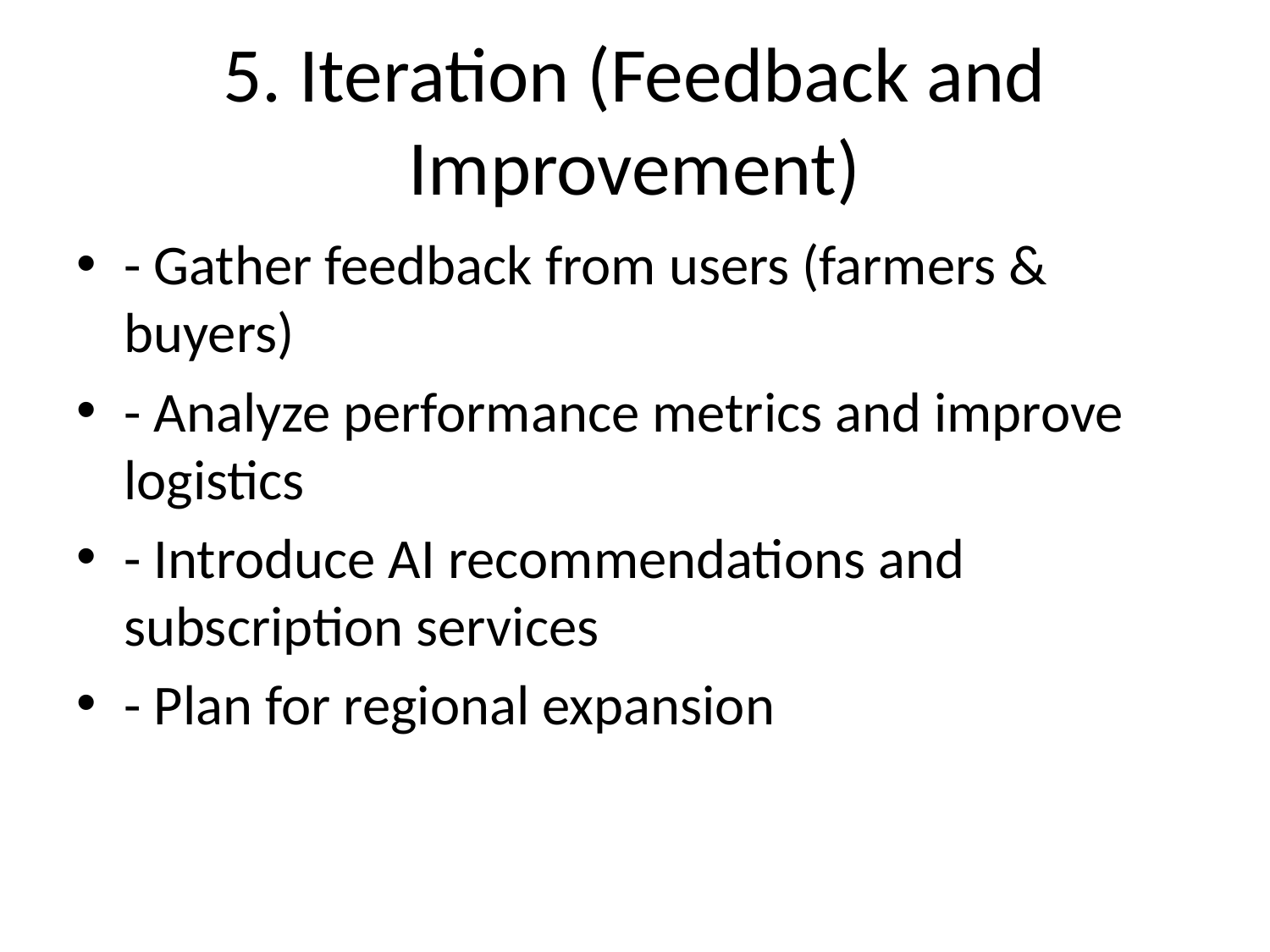

# 5. Iteration (Feedback and Improvement)
- Gather feedback from users (farmers & buyers)
- Analyze performance metrics and improve logistics
- Introduce AI recommendations and subscription services
- Plan for regional expansion